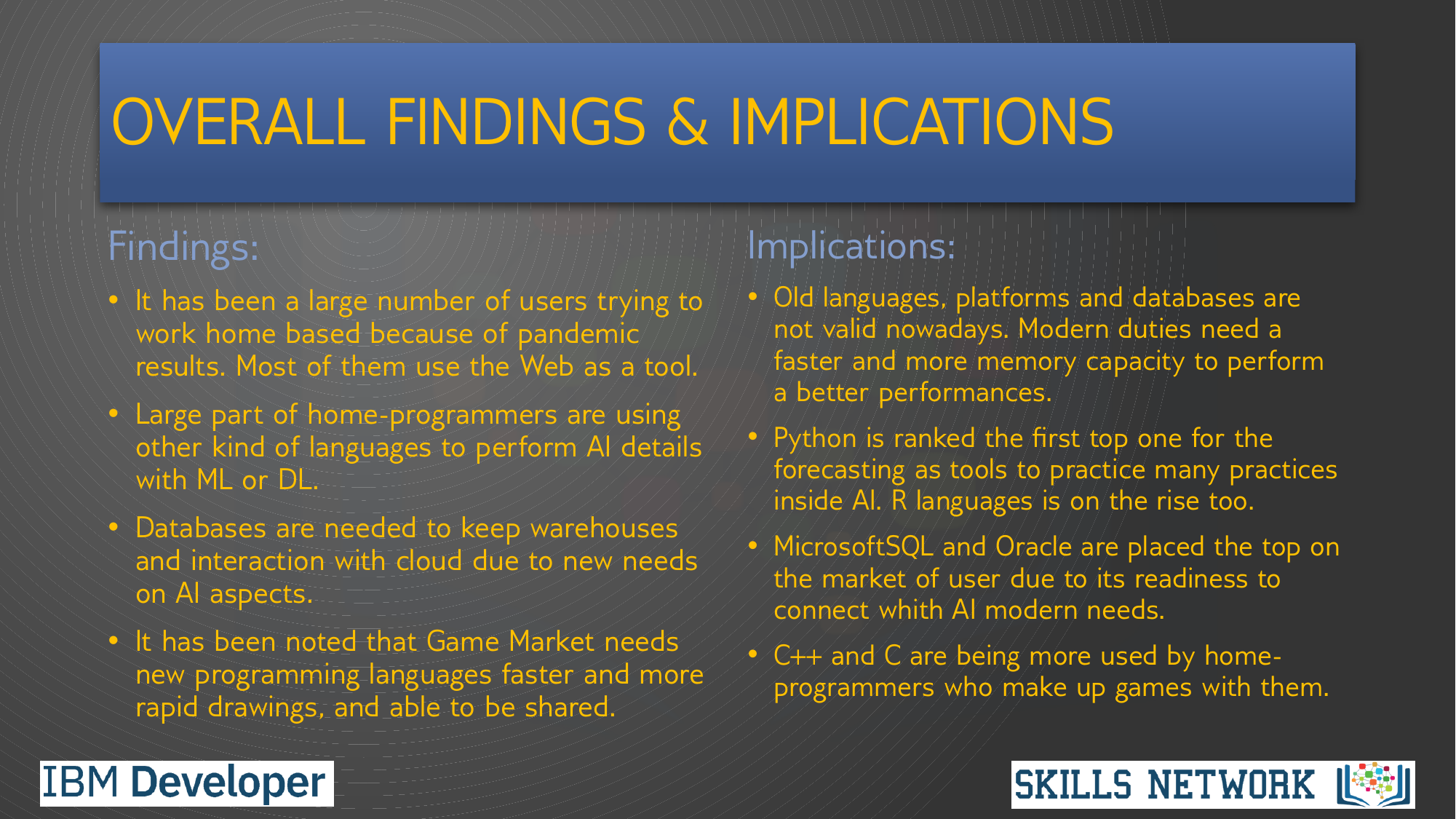

# OVERALL FINDINGS & IMPLICATIONS
Findings:
It has been a large number of users trying to work home based because of pandemic results. Most of them use the Web as a tool.
Large part of home-programmers are using other kind of languages to perform AI details with ML or DL.
Databases are needed to keep warehouses and interaction with cloud due to new needs on AI aspects.
It has been noted that Game Market needs new programming languages faster and more rapid drawings, and able to be shared.

Implications:
Old languages, platforms and databases are not valid nowadays. Modern duties need a faster and more memory capacity to perform a better performances.
Python is ranked the first top one for the forecasting as tools to practice many practices inside AI. R languages is on the rise too.
MicrosoftSQL and Oracle are placed the top on the market of user due to its readiness to connect whith AI modern needs.
C++ and C are being more used by home-programmers who make up games with them.